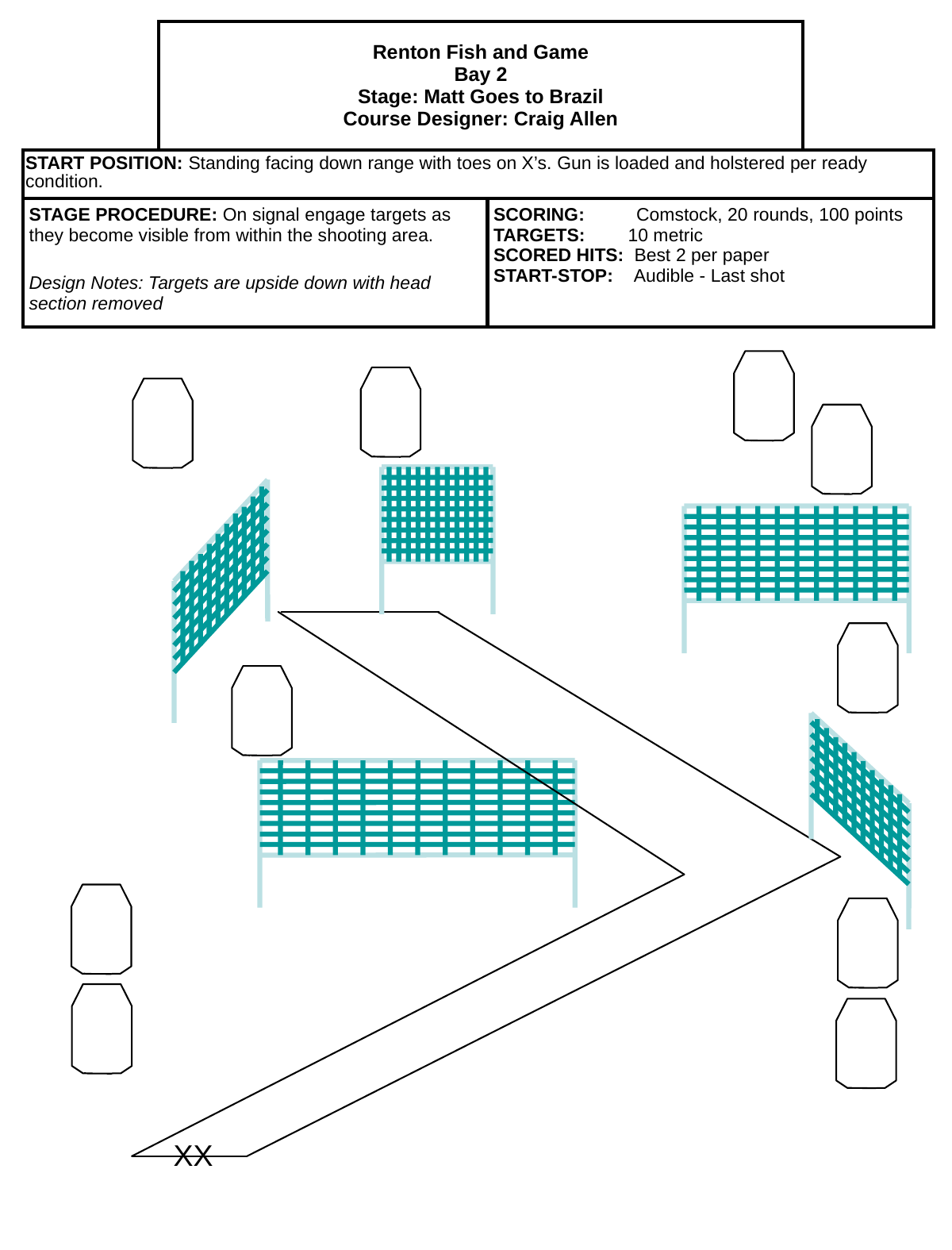

|  | Renton Fish and Game Bay 2 Stage: Matt Goes to Brazil Course Designer: Craig Allen |  |  |
| --- | --- | --- | --- |
| START POSITION: Standing facing down range with toes on X’s. Gun is loaded and holstered per ready condition. |  |  |  |
| STAGE PROCEDURE: On signal engage targets as they become visible from within the shooting area. Design Notes: Targets are upside down with head section removed |  | SCORING: Comstock, 20 rounds, 100 points TARGETS: 10 metric SCORED HITS: Best 2 per paper START-STOP: Audible - Last shot |  |

XX